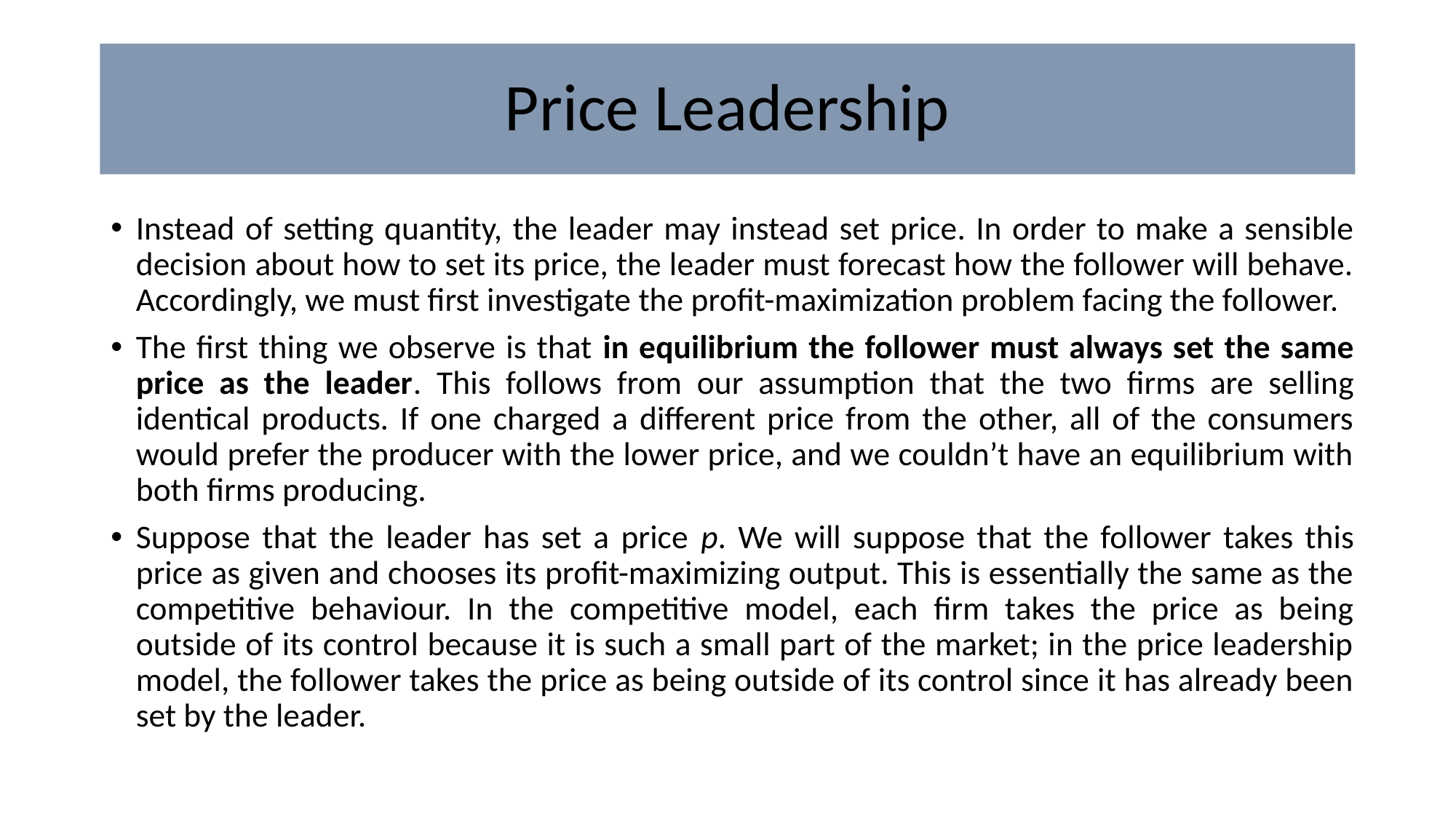

# Price Leadership
Instead of setting quantity, the leader may instead set price. In order to make a sensible decision about how to set its price, the leader must forecast how the follower will behave. Accordingly, we must first investigate the profit-maximization problem facing the follower.
The first thing we observe is that in equilibrium the follower must always set the same price as the leader. This follows from our assumption that the two firms are selling identical products. If one charged a different price from the other, all of the consumers would prefer the producer with the lower price, and we couldn’t have an equilibrium with both firms producing.
Suppose that the leader has set a price p. We will suppose that the follower takes this price as given and chooses its profit-maximizing output. This is essentially the same as the competitive behaviour. In the competitive model, each firm takes the price as being outside of its control because it is such a small part of the market; in the price leadership model, the follower takes the price as being outside of its control since it has already been set by the leader.